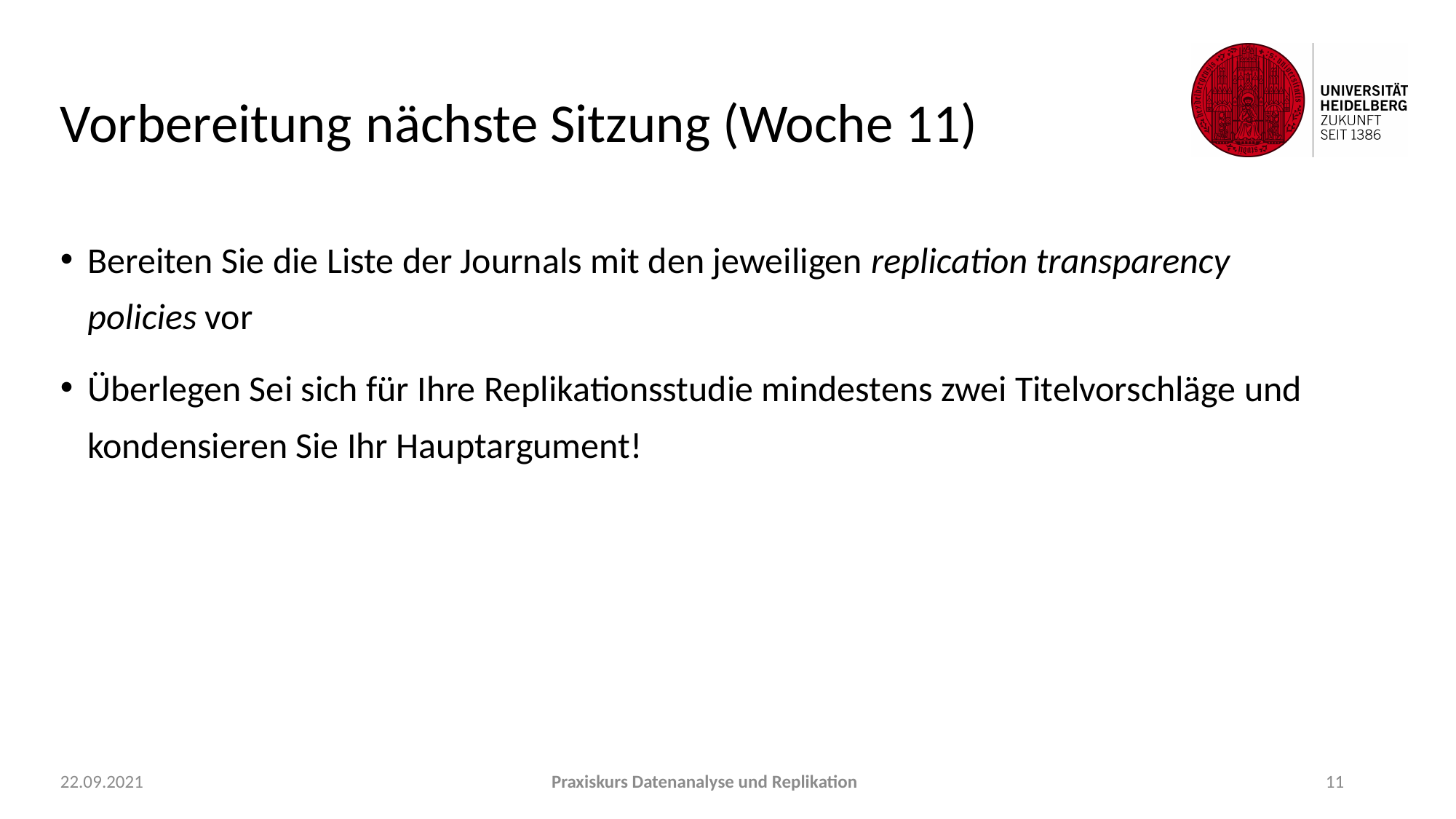

# Vorbereitung nächste Sitzung (Woche 11)
Bereiten Sie die Liste der Journals mit den jeweiligen replication transparency policies vor
Überlegen Sei sich für Ihre Replikationsstudie mindestens zwei Titelvorschläge und kondensieren Sie Ihr Hauptargument!

22.09.2021
Praxiskurs Datenanalyse und Replikation
11